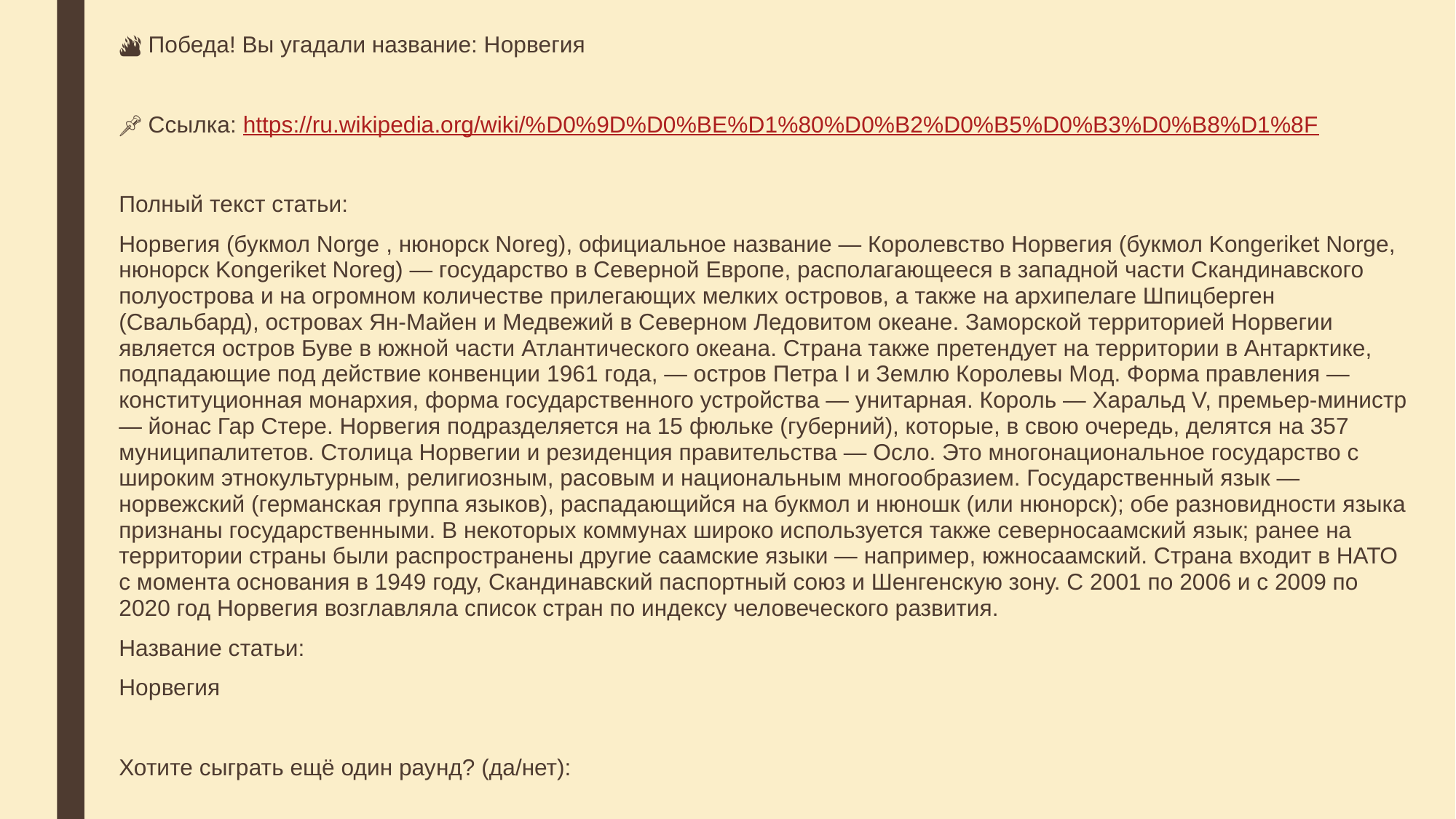

🔥 Победа! Вы угадали название: Норвегия

📌 Ссылка: https://ru.wikipedia.org/wiki/%D0%9D%D0%BE%D1%80%D0%B2%D0%B5%D0%B3%D0%B8%D1%8F

Полный текст статьи:
Норвегия (букмол Norge , нюнорск Noreg), официальное название — Королевство Норвегия (букмол Kongeriket Norge, нюнорск Kongeriket Noreg) — государство в Северной Европе, располагающееся в западной части Скандинавского полуострова и на огромном количестве прилегающих мелких островов, а также на архипелаге Шпицберген (Свальбард), островах Ян-Майен и Медвежий в Северном Ледовитом океане. Заморской территорией Норвегии является остров Буве в южной части Атлантического океана. Страна также претендует на территории в Антарктике, подпадающие под действие конвенции 1961 года, — остров Петра I и Землю Королевы Мод. Форма правления — конституционная монархия, форма государственного устройства — унитарная. Король — Харальд V, премьер-министр — йонас Гар Стере. Норвегия подразделяется на 15 фюльке (губерний), которые, в свою очередь, делятся на 357 муниципалитетов. Столица Норвегии и резиденция правительства — Осло. Это многонациональное государство с широким этнокультурным, религиозным, расовым и национальным многообразием. Государственный язык — норвежский (германская группа языков), распадающийся на букмол и нюношк (или нюнорск); обе разновидности языка признаны государственными. В некоторых коммунах широко используется также северносаамский язык; ранее на территории страны были распространены другие саамские языки — например, южносаамский. Страна входит в НАТО с момента основания в 1949 году, Скандинавский паспортный союз и Шенгенскую зону. С 2001 по 2006 и с 2009 по 2020 год Норвегия возглавляла список стран по индексу человеческого развития.
Название статьи:
Норвегия

Хотите сыграть ещё один раунд? (да/нет):
#